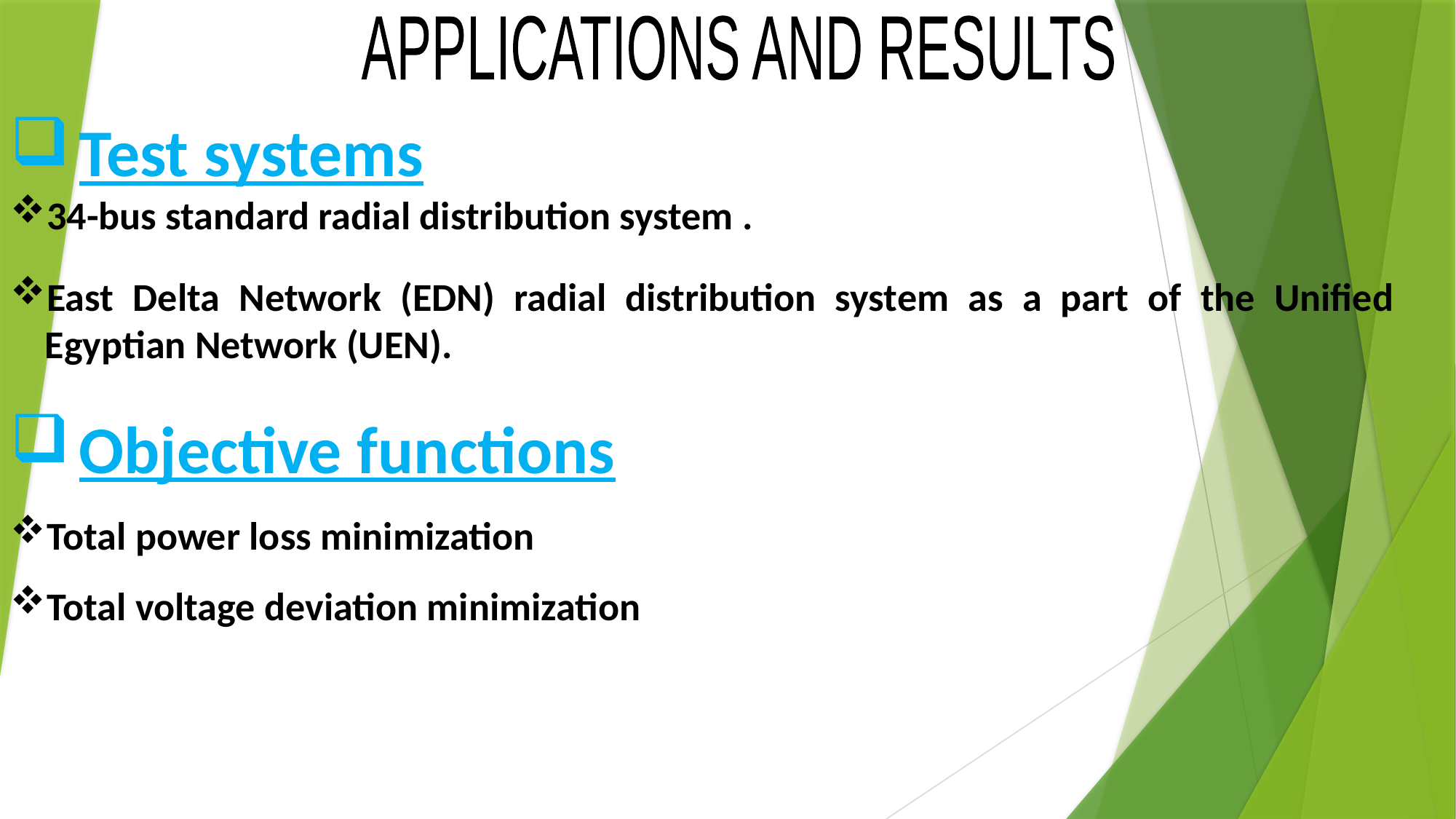

APPLICATIONS AND RESULTS
Test systems
34-bus standard radial distribution system .

East Delta Network (EDN) radial distribution system as a part of the Unified Egyptian Network (UEN).
Objective functions
Total power loss minimization
Total voltage deviation minimization